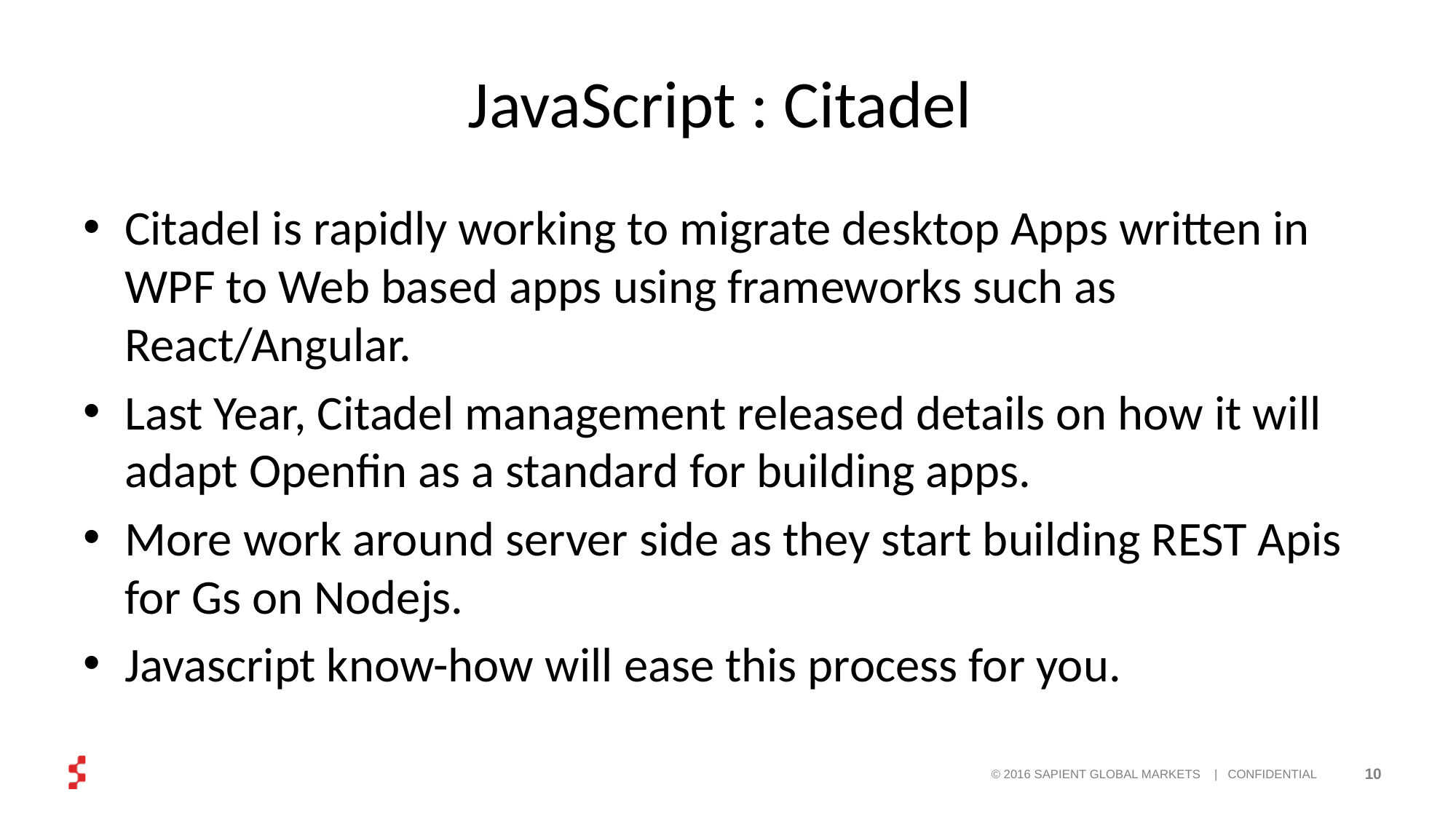

# JavaScript : Citadel
Citadel is rapidly working to migrate desktop Apps written in WPF to Web based apps using frameworks such as React/Angular.
Last Year, Citadel management released details on how it will adapt Openfin as a standard for building apps.
More work around server side as they start building REST Apis for Gs on Nodejs.
Javascript know-how will ease this process for you.